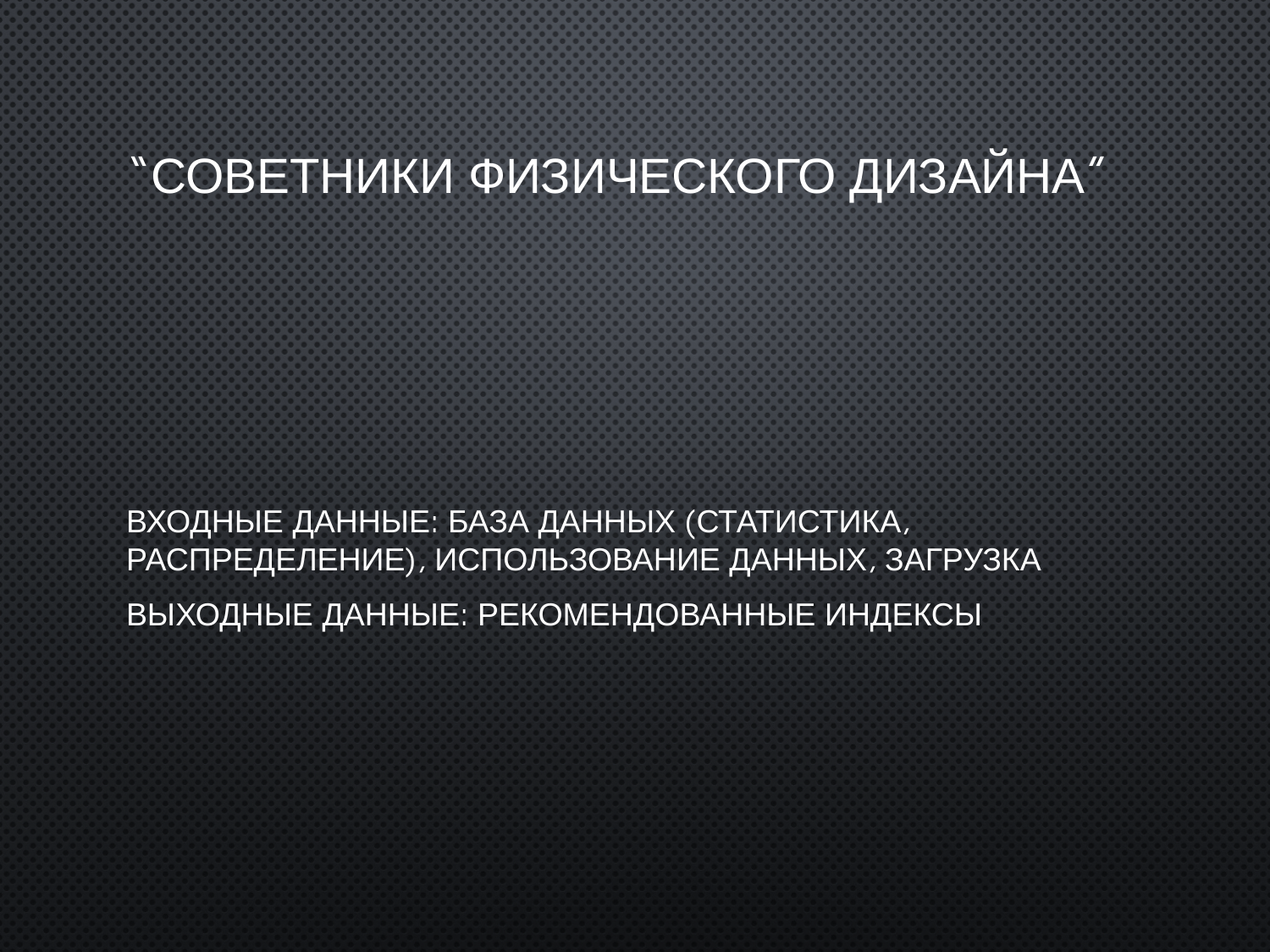

# “Советники физического дизайна”
Входные данные: база данных (статистика, распределение), использование данных, загрузка
Выходные данные: рекомендованные индексы